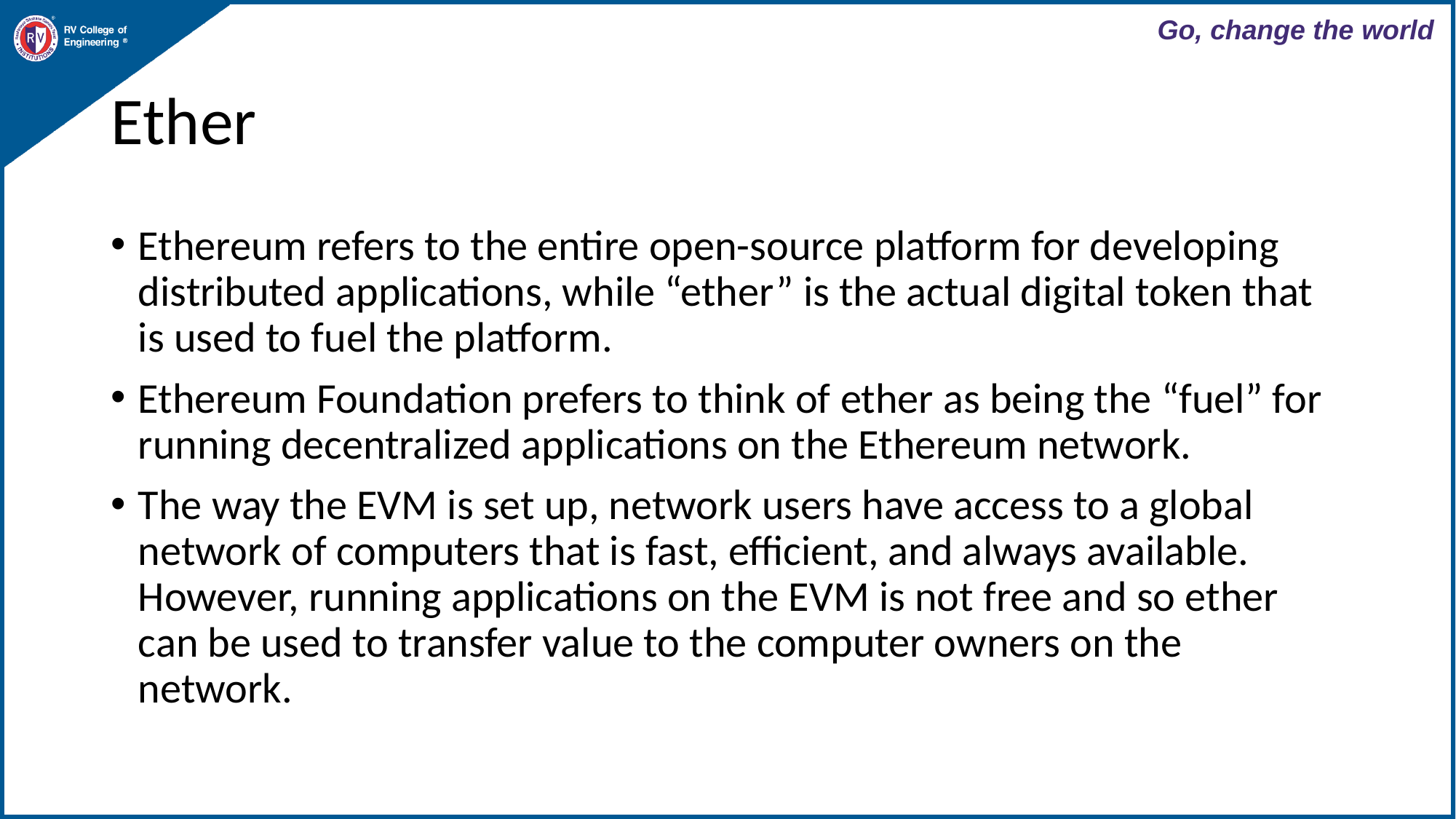

# Ether
Ethereum refers to the entire open-source platform for developing distributed applications, while “ether” is the actual digital token that is used to fuel the platform.
Ethereum Foundation prefers to think of ether as being the “fuel” for running decentralized applications on the Ethereum network.
The way the EVM is set up, network users have access to a global network of computers that is fast, efficient, and always available. However, running applications on the EVM is not free and so ether can be used to transfer value to the computer owners on the network.